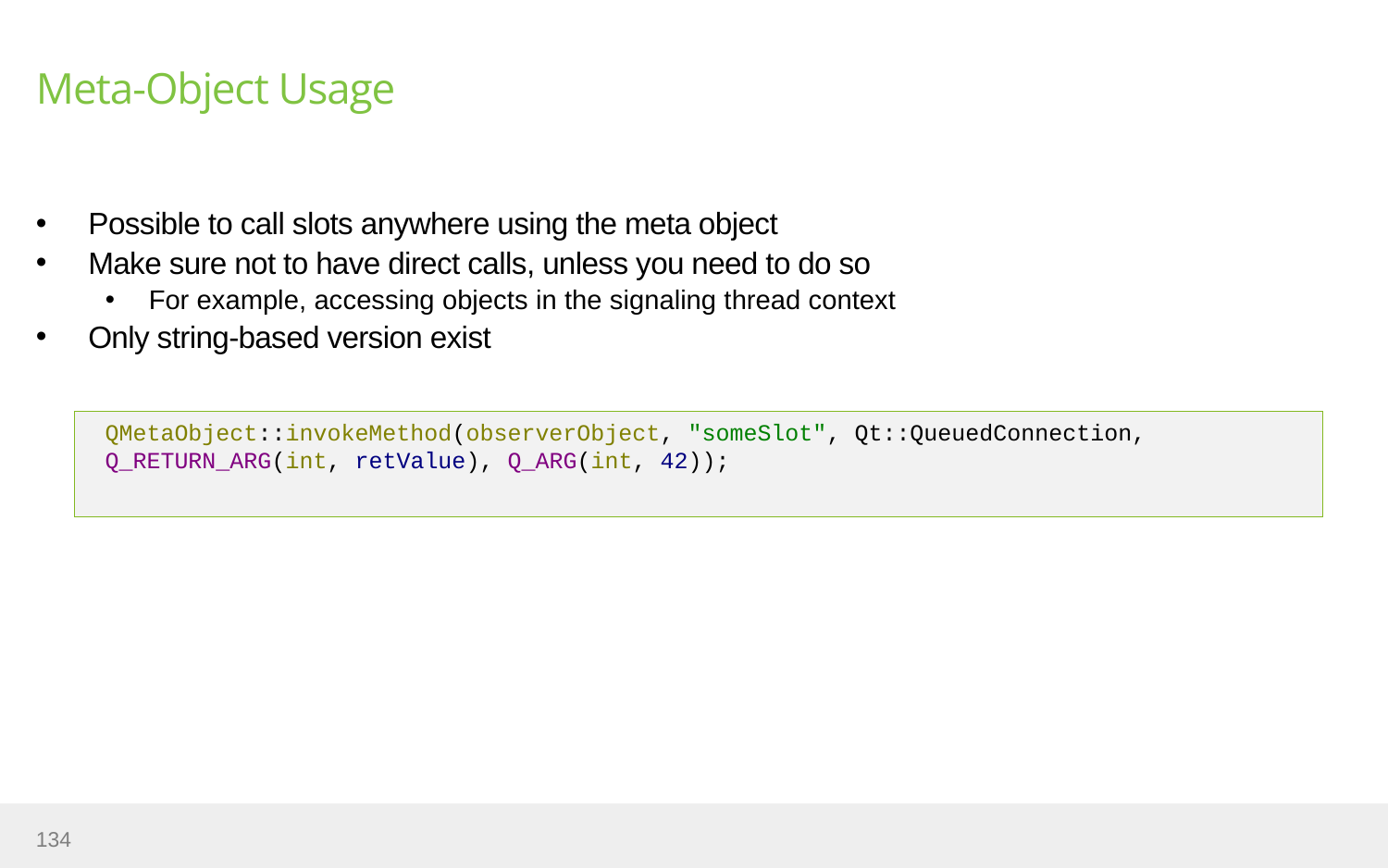

# Meta-Object Usage
Possible to call slots anywhere using the meta object
Make sure not to have direct calls, unless you need to do so
For example, accessing objects in the signaling thread context
Only string-based version exist

QMetaObject::invokeMethod(observerObject, "someSlot", Qt::QueuedConnection,
Q_RETURN_ARG(int, retValue), Q_ARG(int, 42));
134